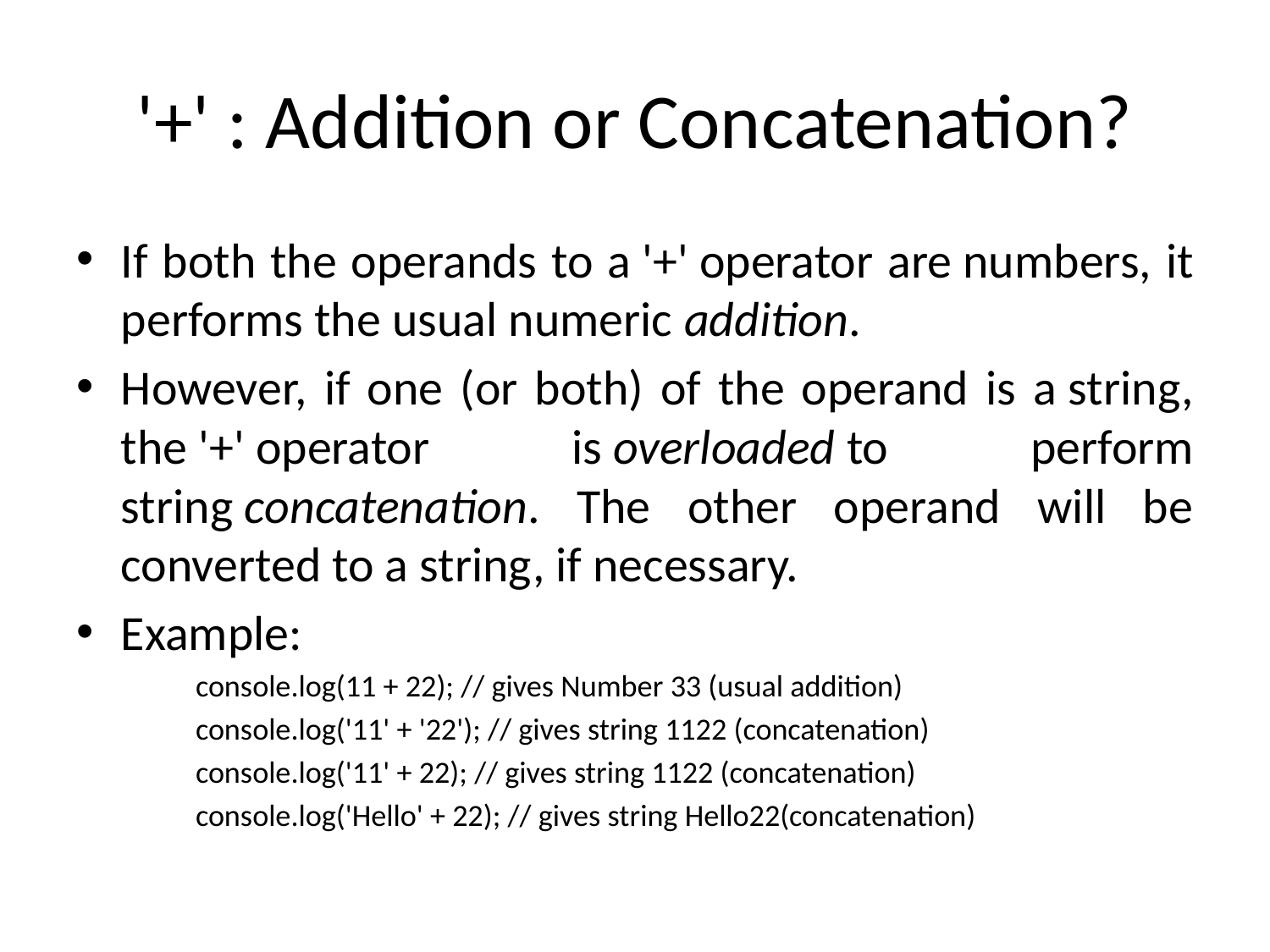

# '+' : Addition or Concatenation?
If both the operands to a '+' operator are numbers, it performs the usual numeric addition.
However, if one (or both) of the operand is a string, the '+' operator is overloaded to perform string concatenation. The other operand will be converted to a string, if necessary.
Example:
console.log(11 + 22); // gives Number 33 (usual addition)
console.log('11' + '22'); // gives string 1122 (concatenation)
console.log('11' + 22); // gives string 1122 (concatenation)
console.log('Hello' + 22); // gives string Hello22(concatenation)